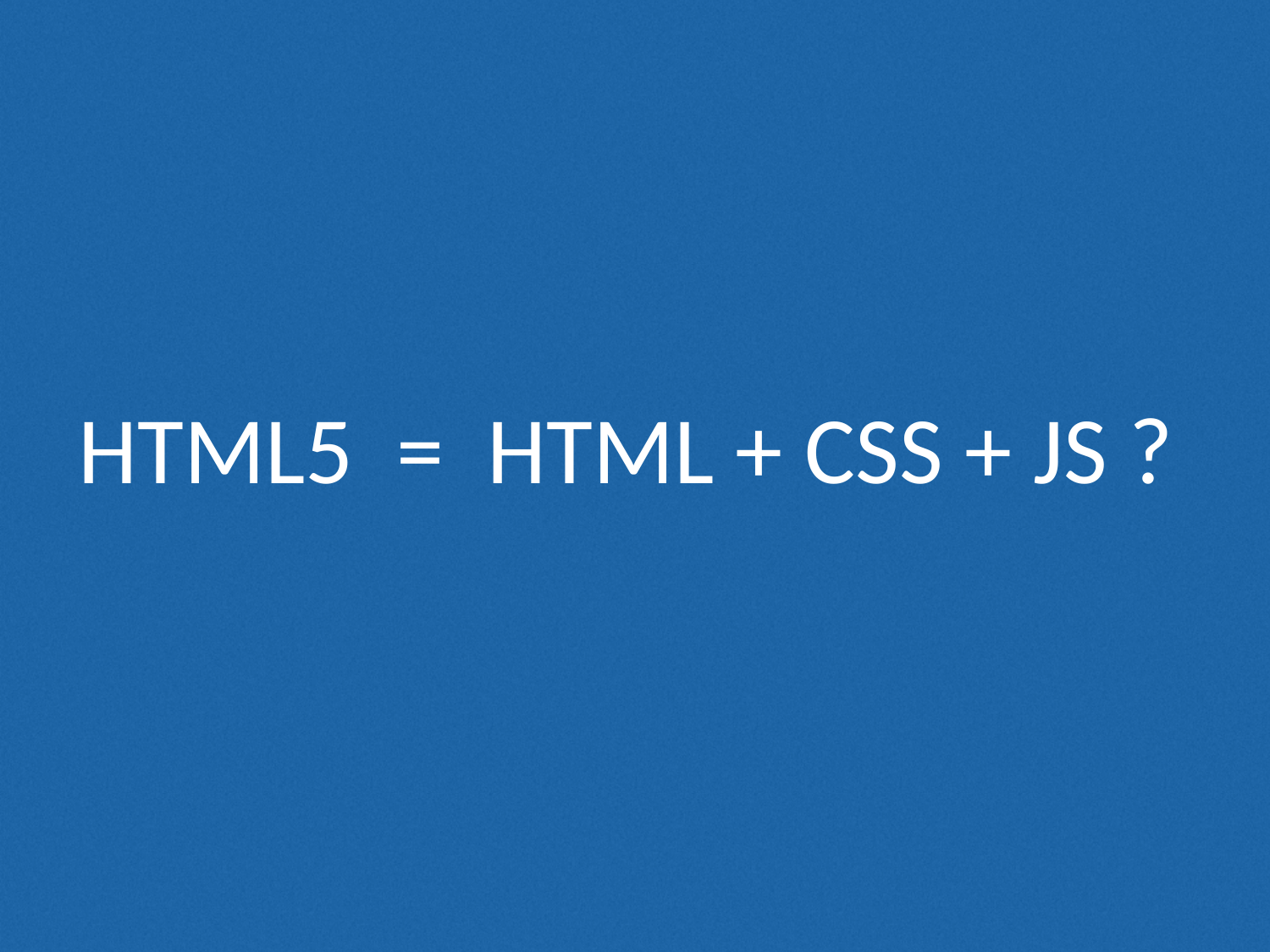

# HTML5  =  HTML + CSS + JS ?